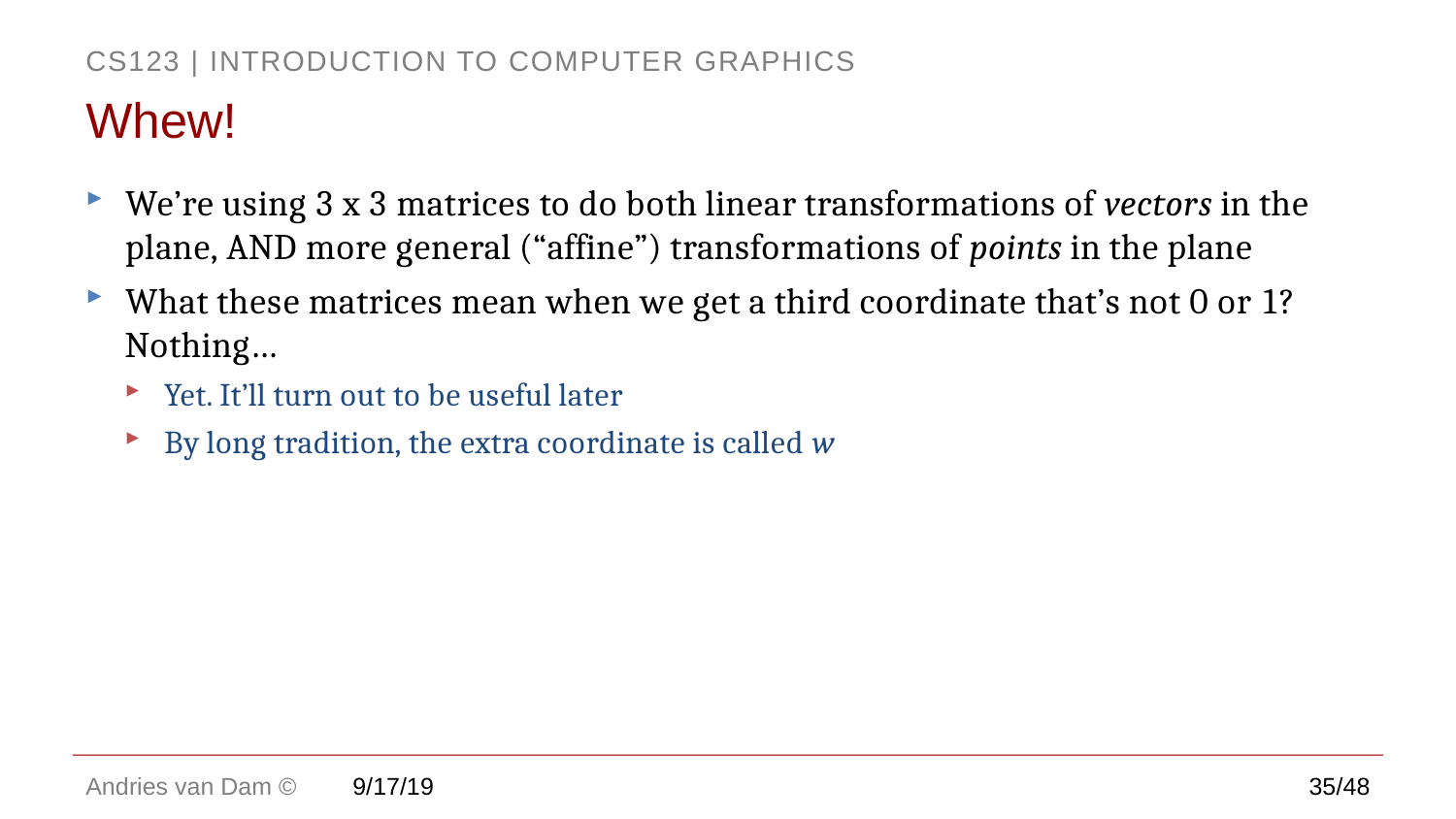

# Whew!
We’re using 3 x 3 matrices to do both linear transformations of vectors in the plane, AND more general (“affine”) transformations of points in the plane
What these matrices mean when we get a third coordinate that’s not 0 or 1? Nothing…
Yet. It’ll turn out to be useful later
By long tradition, the extra coordinate is called w
9/17/19
35/48